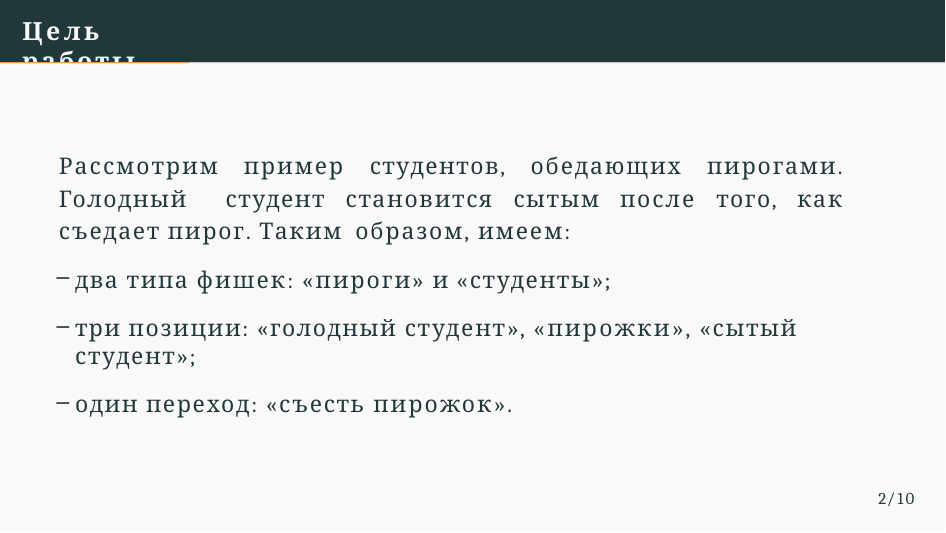

# Цель работы

Рассмотрим пример студентов, обедающих пирогами. Голодный  студент становится сытым после того, как съедает пирог. Таким  образом, имеем:
два типа фишек: «пироги» и «студенты»;
три позиции: «голодный студент», «пирожки», «сытый студент»;
один переход: «съесть пирожок».
2/10